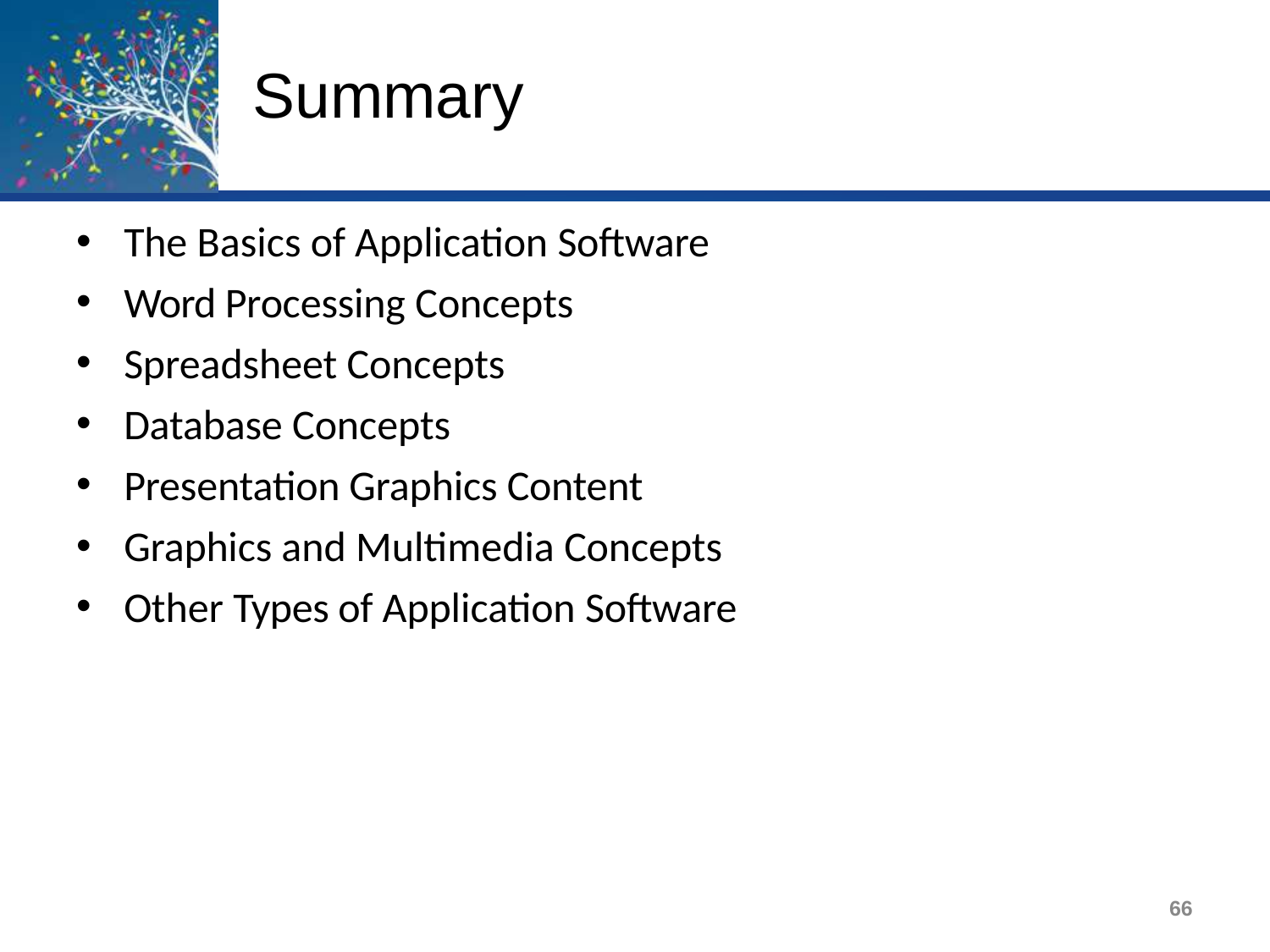

# Summary
The Basics of Application Software
Word Processing Concepts
Spreadsheet Concepts
Database Concepts
Presentation Graphics Content
Graphics and Multimedia Concepts
Other Types of Application Software
66